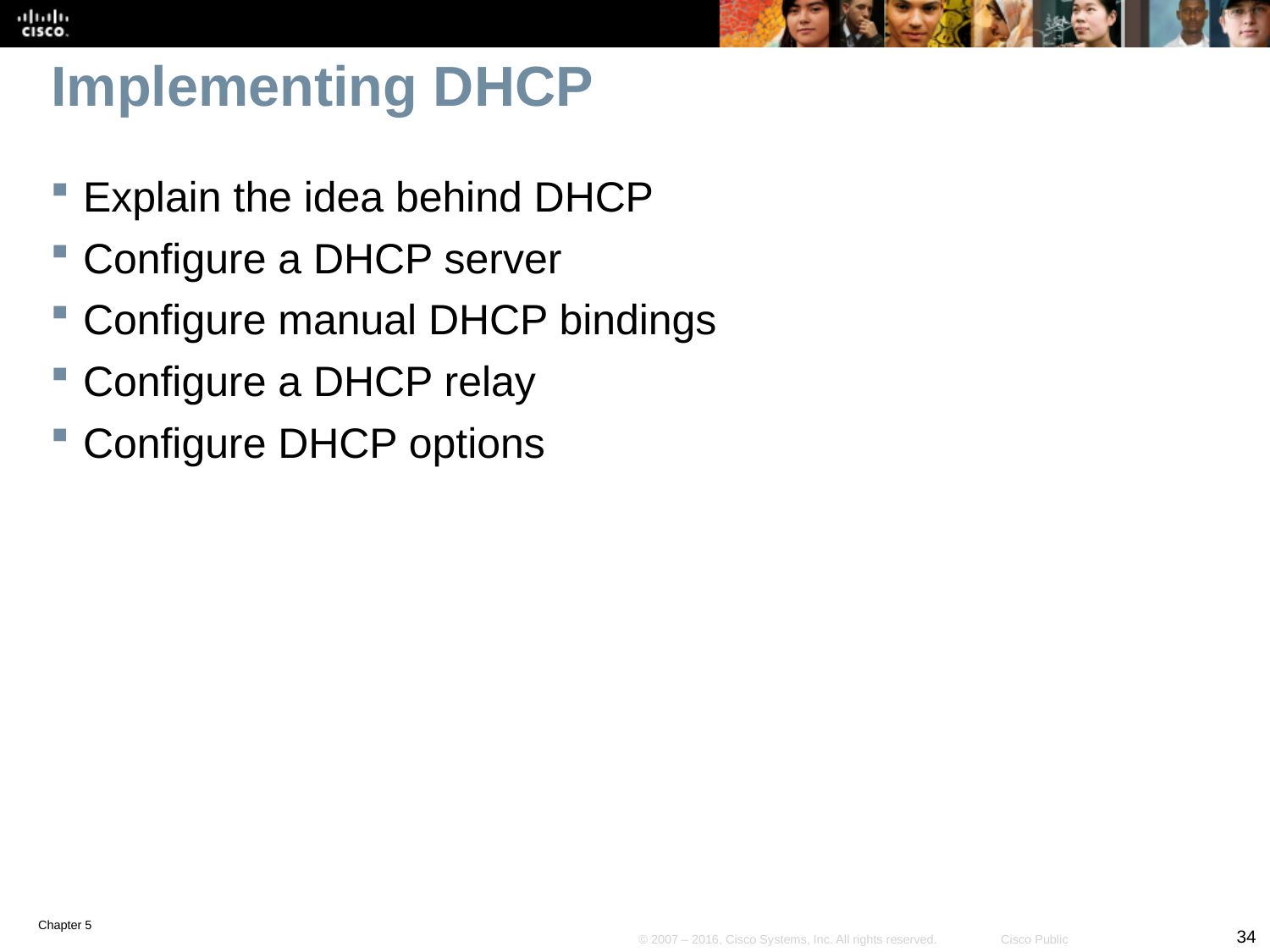

# Implementing DHCP
Explain the idea behind DHCP
Configure a DHCP server
Configure manual DHCP bindings
Configure a DHCP relay
Configure DHCP options